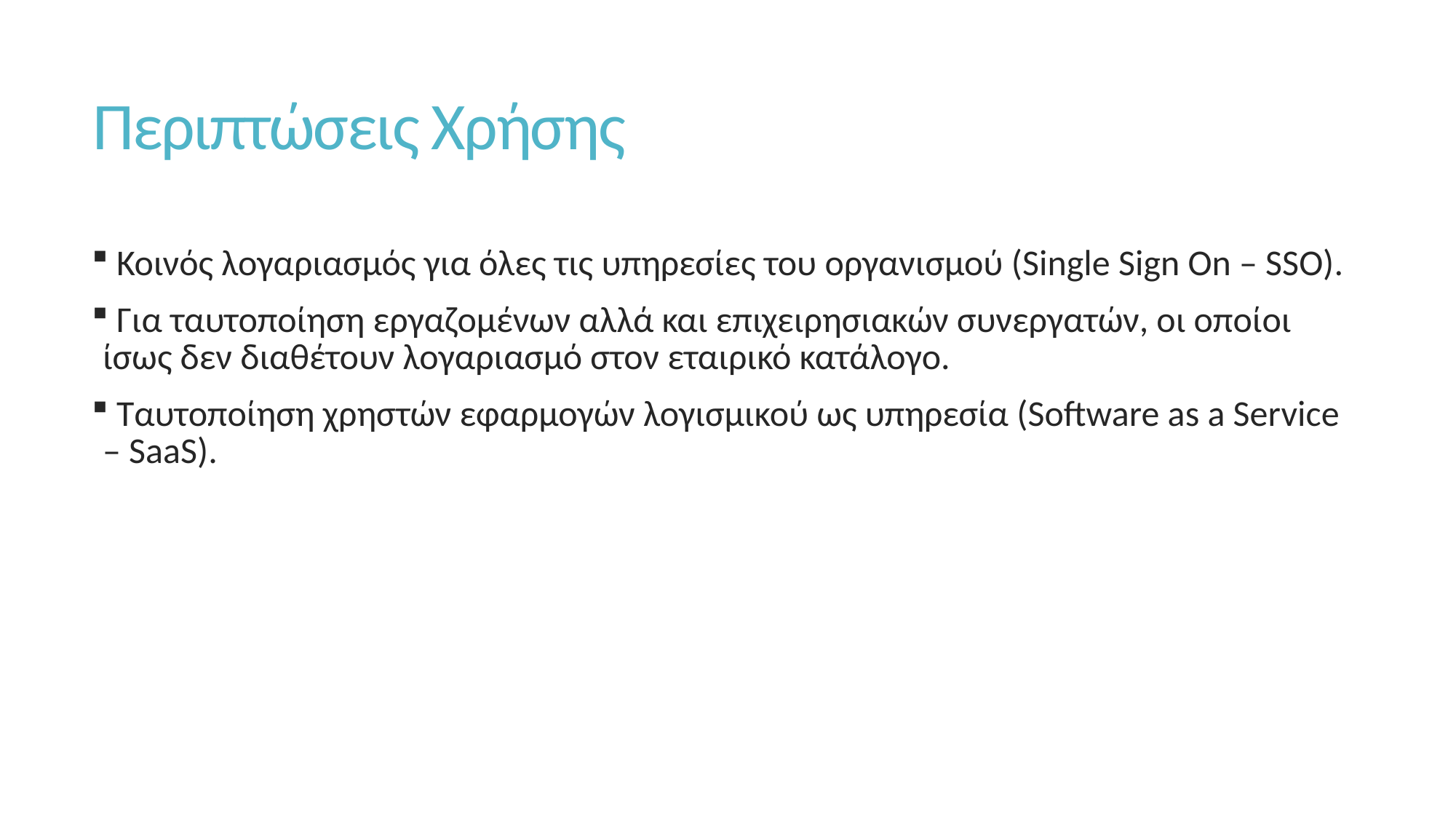

# Περιπτώσεις Χρήσης
 Κοινός λογαριασμός για όλες τις υπηρεσίες του οργανισμού (Single Sign On – SSO).
 Για ταυτοποίηση εργαζομένων αλλά και επιχειρησιακών συνεργατών, οι οποίοι ίσως δεν διαθέτουν λογαριασμό στον εταιρικό κατάλογο.
 Ταυτοποίηση χρηστών εφαρμογών λογισμικού ως υπηρεσία (Software as a Service – SaaS).